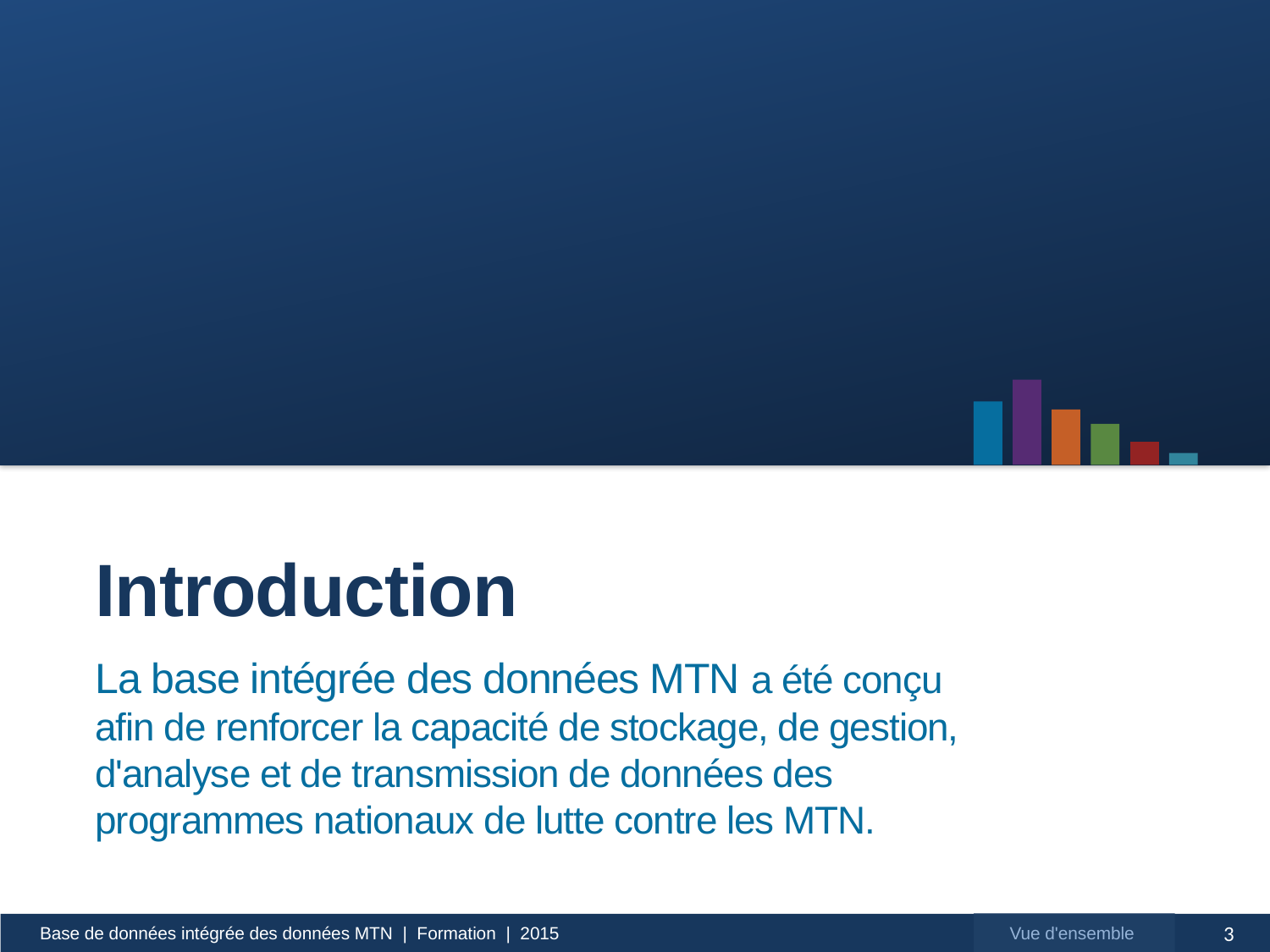

# Introduction
La base intégrée des données MTN a été conçu afin de renforcer la capacité de stockage, de gestion, d'analyse et de transmission de données des programmes nationaux de lutte contre les MTN.